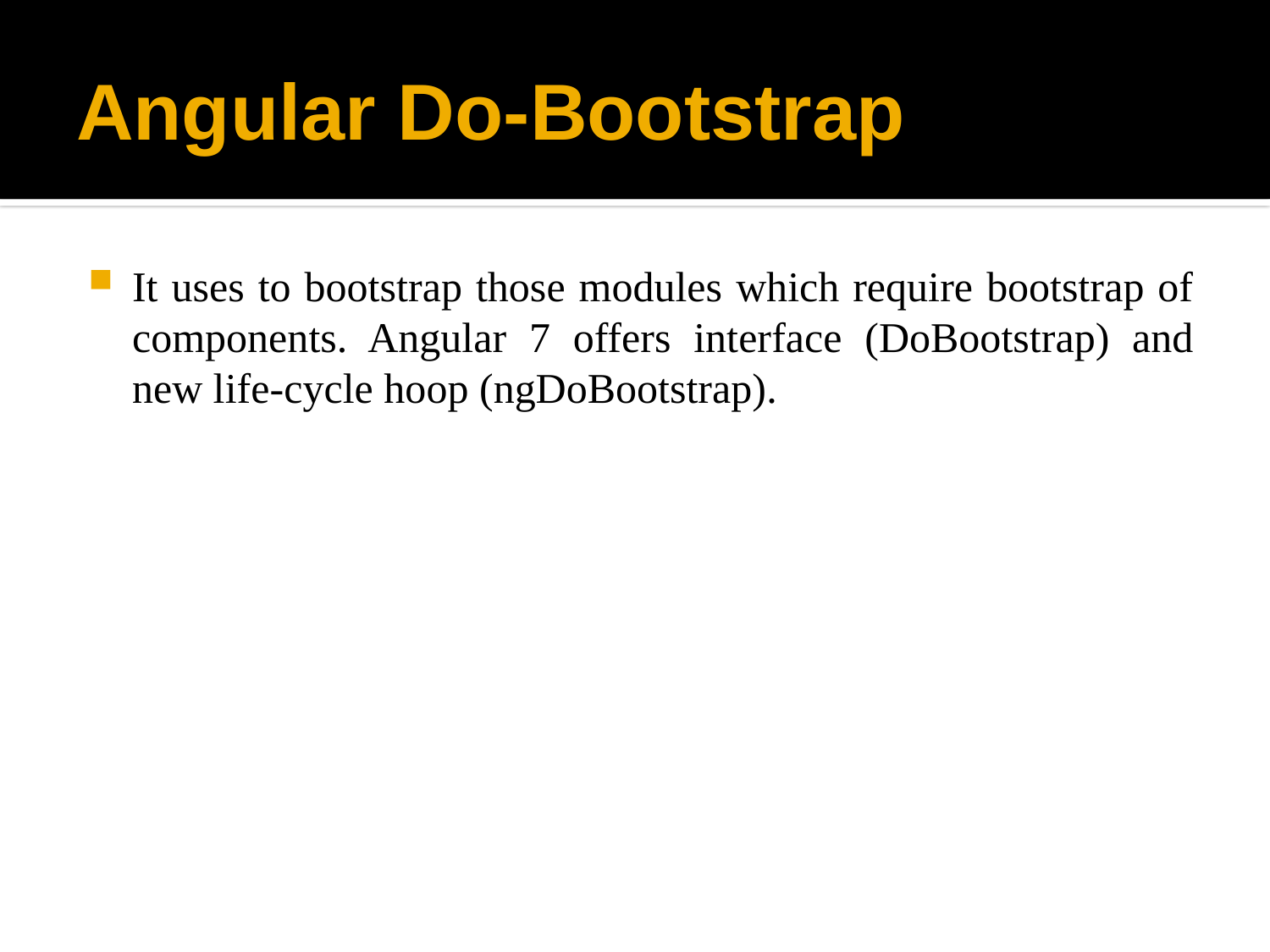

# Angular Do-Bootstrap
It uses to bootstrap those modules which require bootstrap of components. Angular 7 offers interface (DoBootstrap) and new life-cycle hoop (ngDoBootstrap).